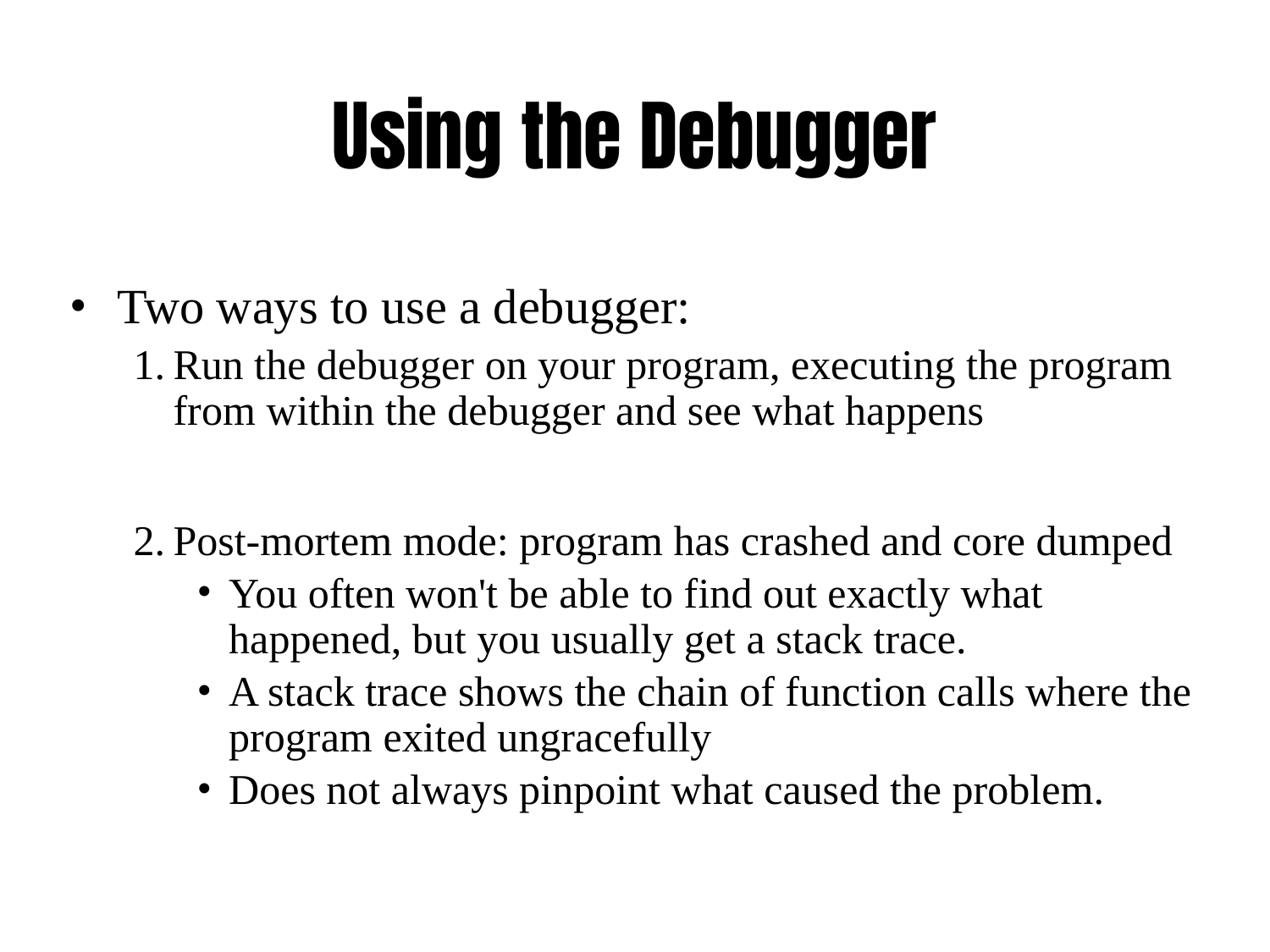

# Using the Debugger
Two ways to use a debugger:
Run the debugger on your program, executing the program from within the debugger and see what happens

Post-mortem mode: program has crashed and core dumped
You often won't be able to find out exactly what happened, but you usually get a stack trace.
A stack trace shows the chain of function calls where the program exited ungracefully
Does not always pinpoint what caused the problem.